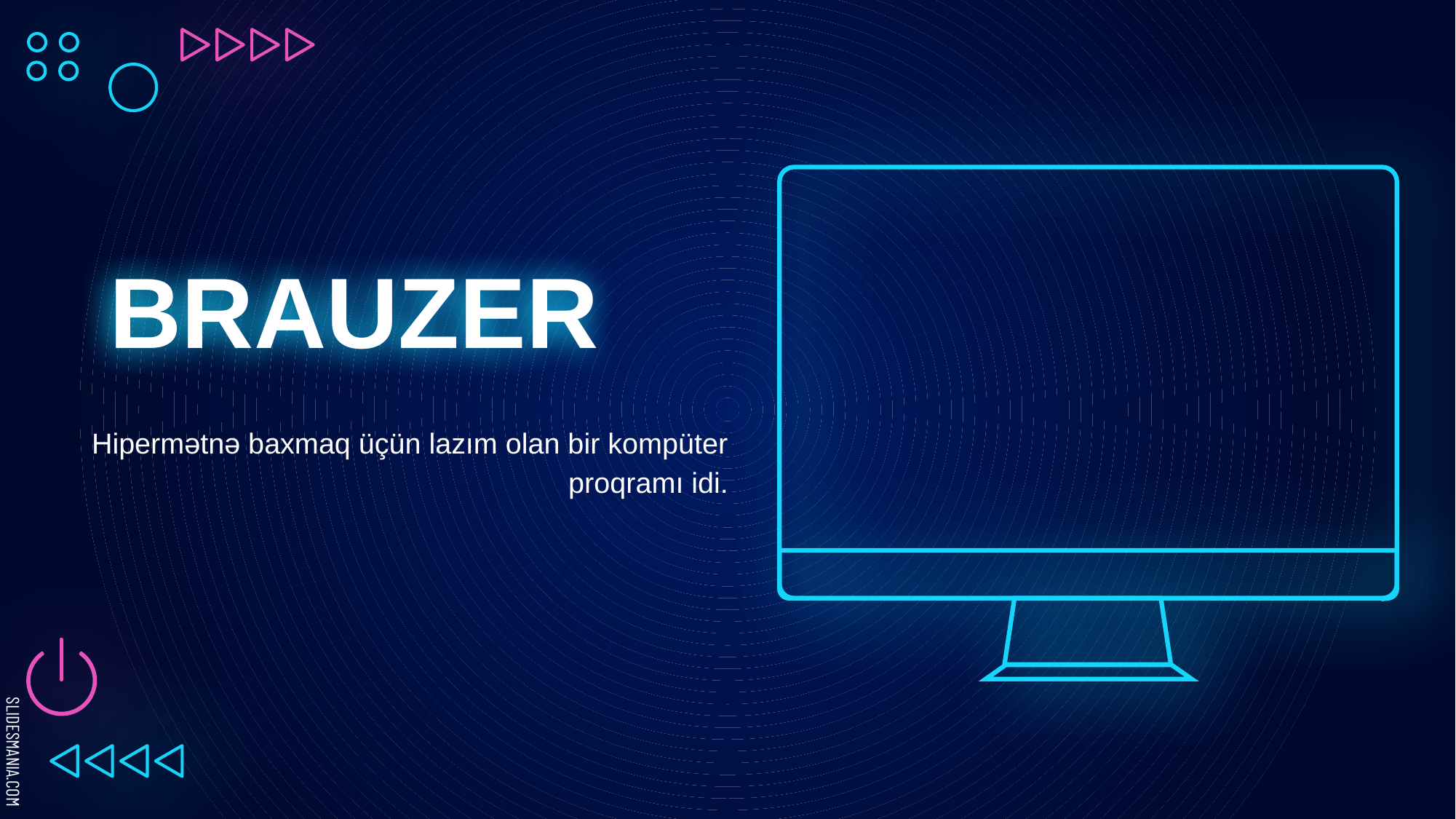

# BRAUZER
Hipermətnə baxmaq üçün lazım olan bir kompüter proqramı idi.